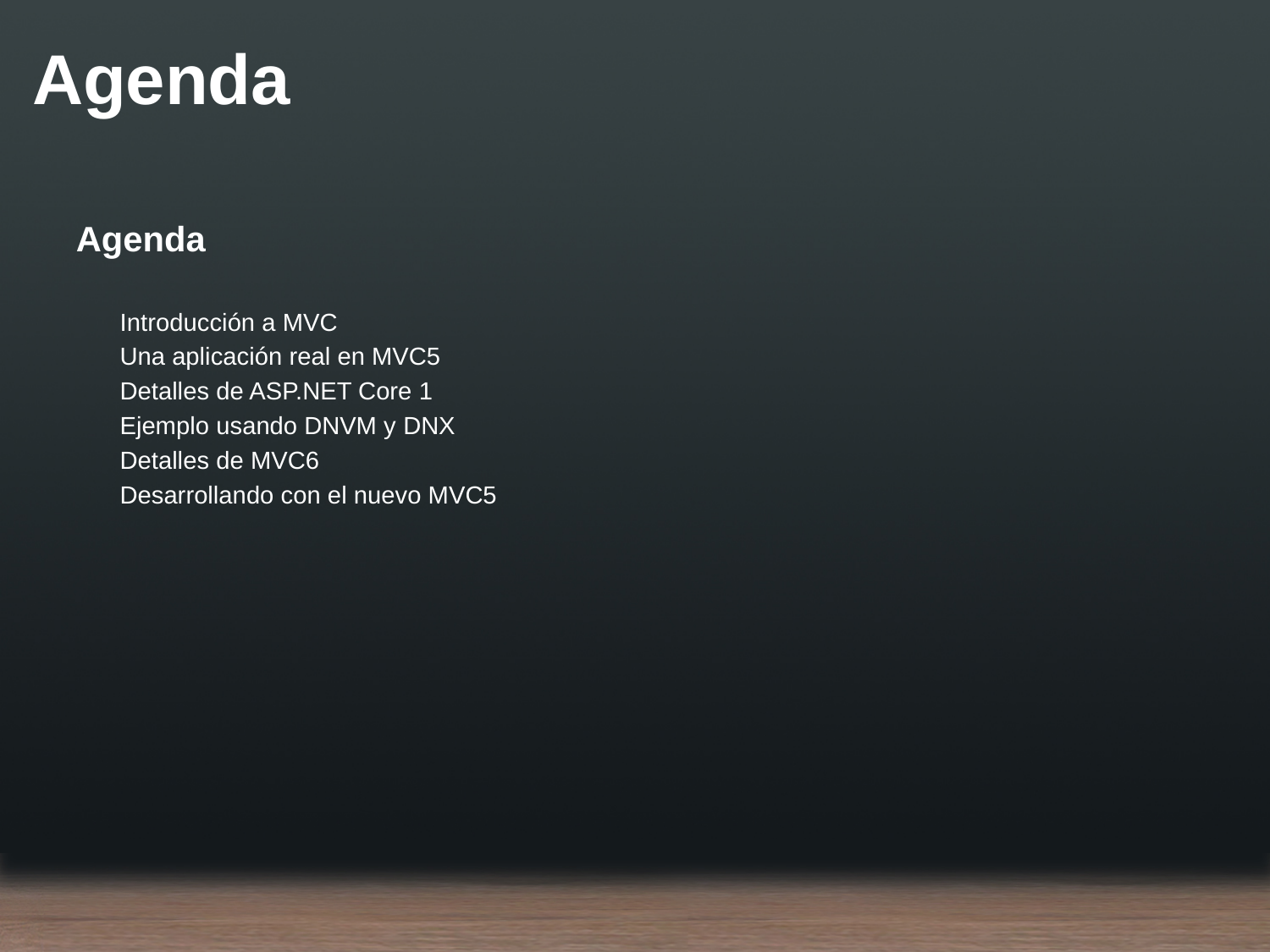

# Agenda
Agenda
Introducción a MVC
Una aplicación real en MVC5
Detalles de ASP.NET Core 1
Ejemplo usando DNVM y DNX
Detalles de MVC6
Desarrollando con el nuevo MVC5